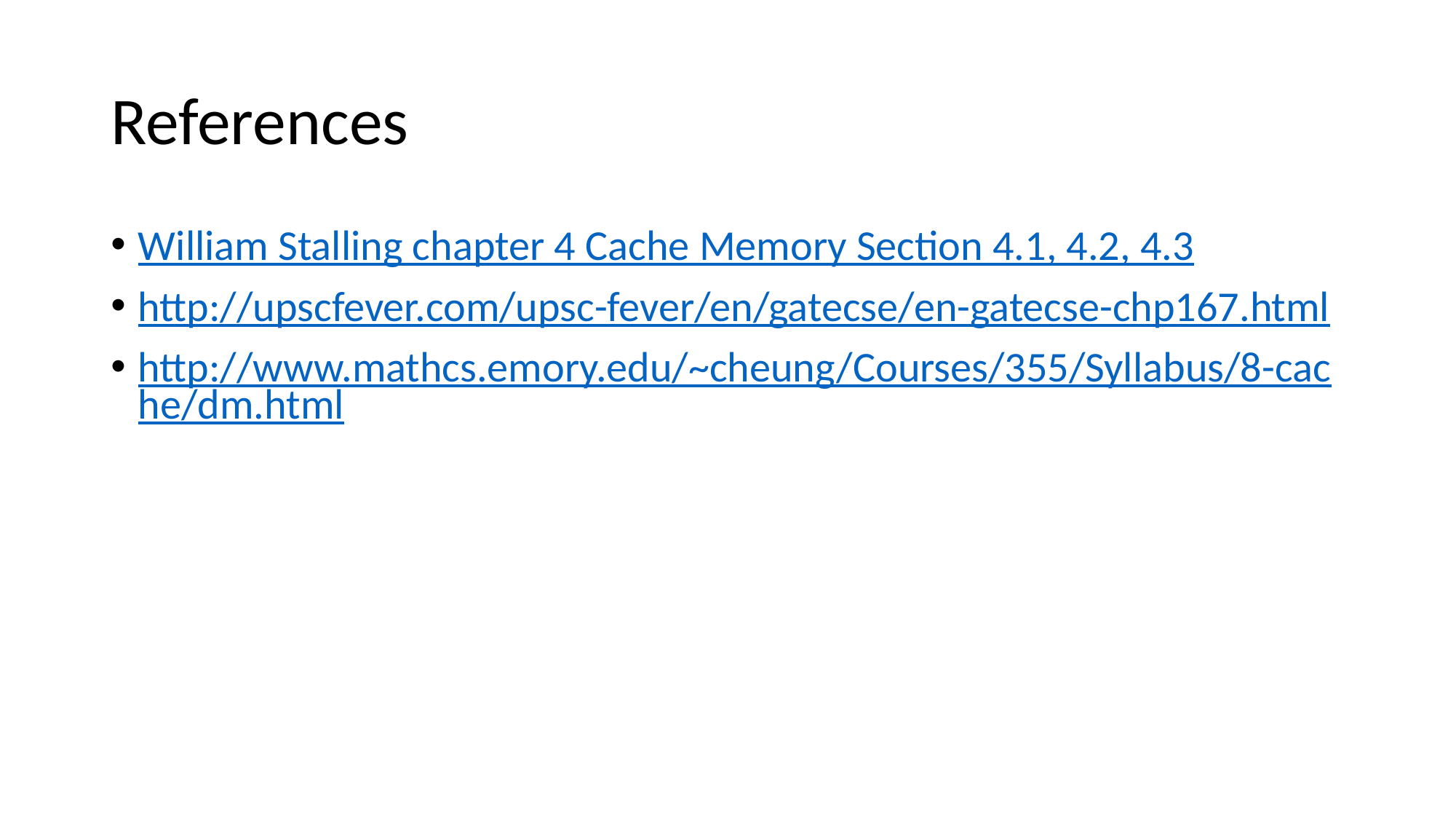

# References
William Stalling chapter 4 Cache Memory Section 4.1, 4.2, 4.3
http://upscfever.com/upsc-fever/en/gatecse/en-gatecse-chp167.html
http://www.mathcs.emory.edu/~cheung/Courses/355/Syllabus/8-cache/dm.html